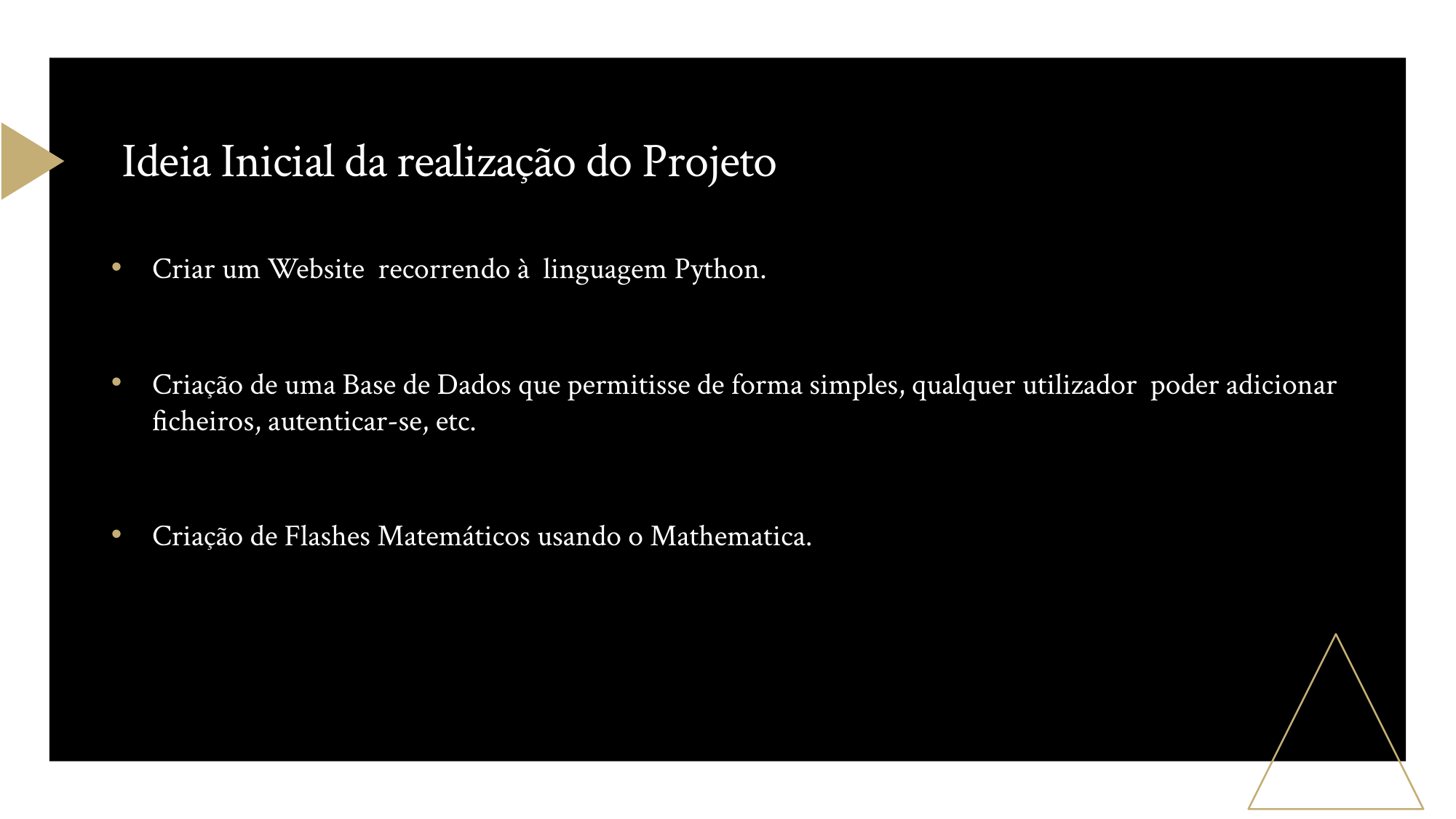

# Ideia Inicial da realização do Projeto
Criar um Website  recorrendo à  linguagem Python.

Criação de uma Base de Dados que permitisse de forma simples, qualquer utilizador  poder adicionar  ficheiros, autenticar-se, etc.

Criação de Flashes Matemáticos usando o Mathematica.